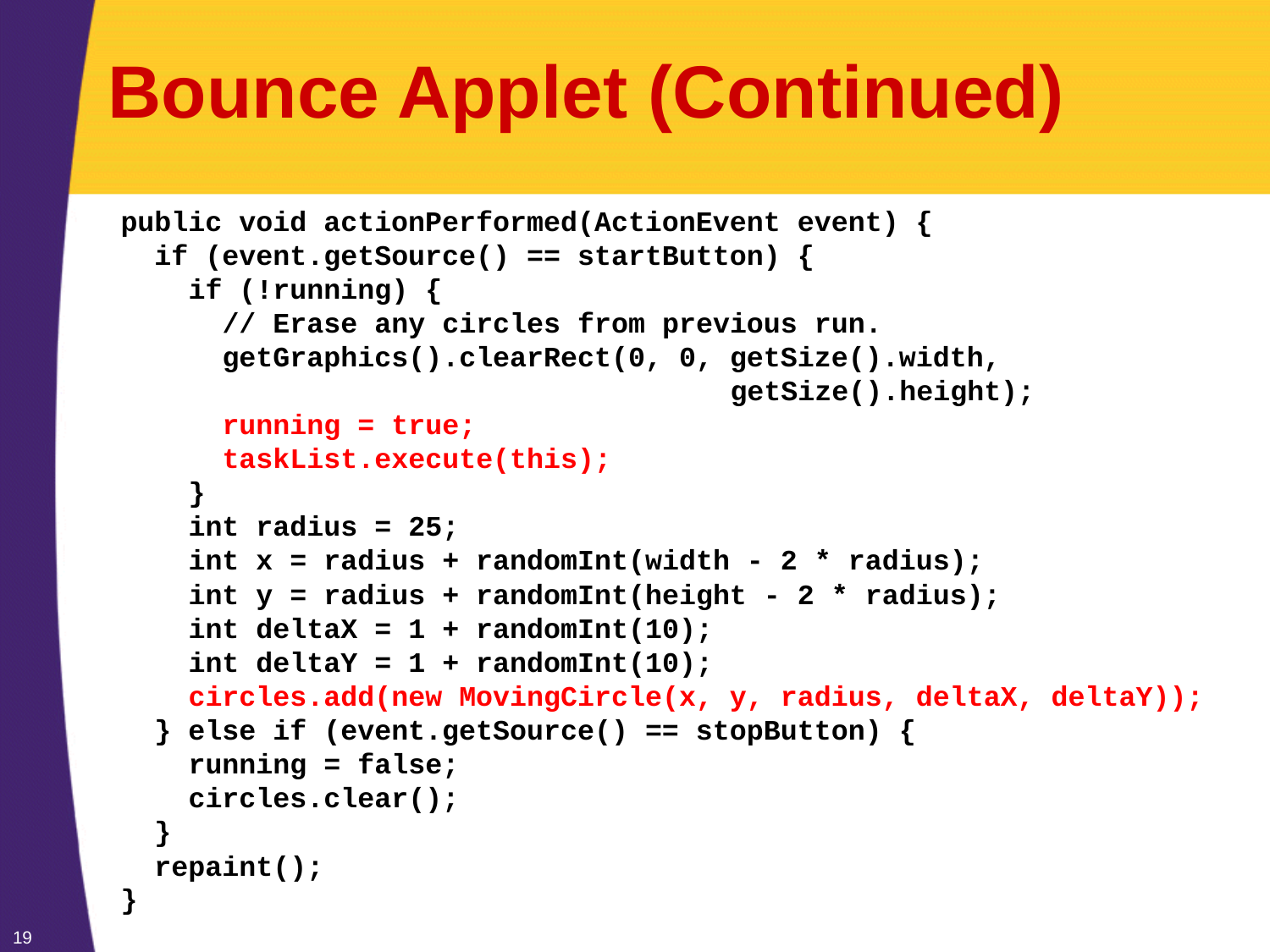

# Bounce Applet (Continued)
  public void actionPerformed(ActionEvent event) {
    if (event.getSource() == startButton) {
      if (!running) {
        // Erase any circles from previous run.
        getGraphics().clearRect(0, 0, getSize().width,
                                      getSize().height);
        running = true;
        taskList.execute(this);
      }
      int radius = 25;
      int x = radius + randomInt(width - 2 * radius);
      int y = radius + randomInt(height - 2 * radius);
      int deltaX = 1 + randomInt(10);
      int deltaY = 1 + randomInt(10);
      circles.add(new MovingCircle(x, y, radius, deltaX, deltaY));
    } else if (event.getSource() == stopButton) {
      running = false;
      circles.clear();
    }
    repaint();
  }
19